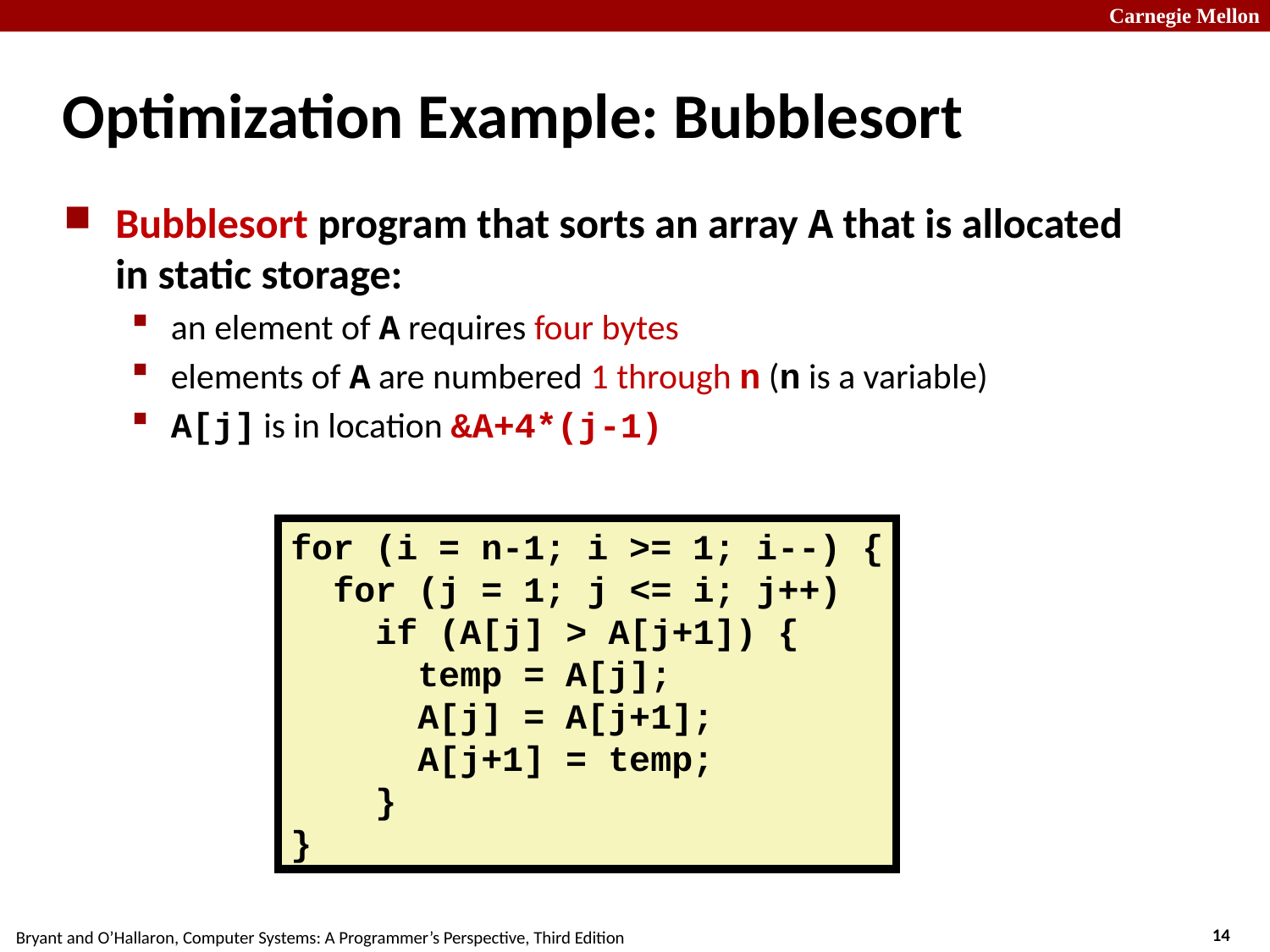

# Optimization Example: Bubblesort
Bubblesort program that sorts an array A that is allocated in static storage:
an element of A requires four bytes
elements of A are numbered 1 through n (n is a variable)
A[j] is in location &A+4*(j-1)

for (i = n-1; i >= 1; i--) {
  for (j = 1; j <= i; j++)
    if (A[j] > A[j+1]) {
      temp = A[j];
      A[j] = A[j+1];
      A[j+1] = temp;
    }
}